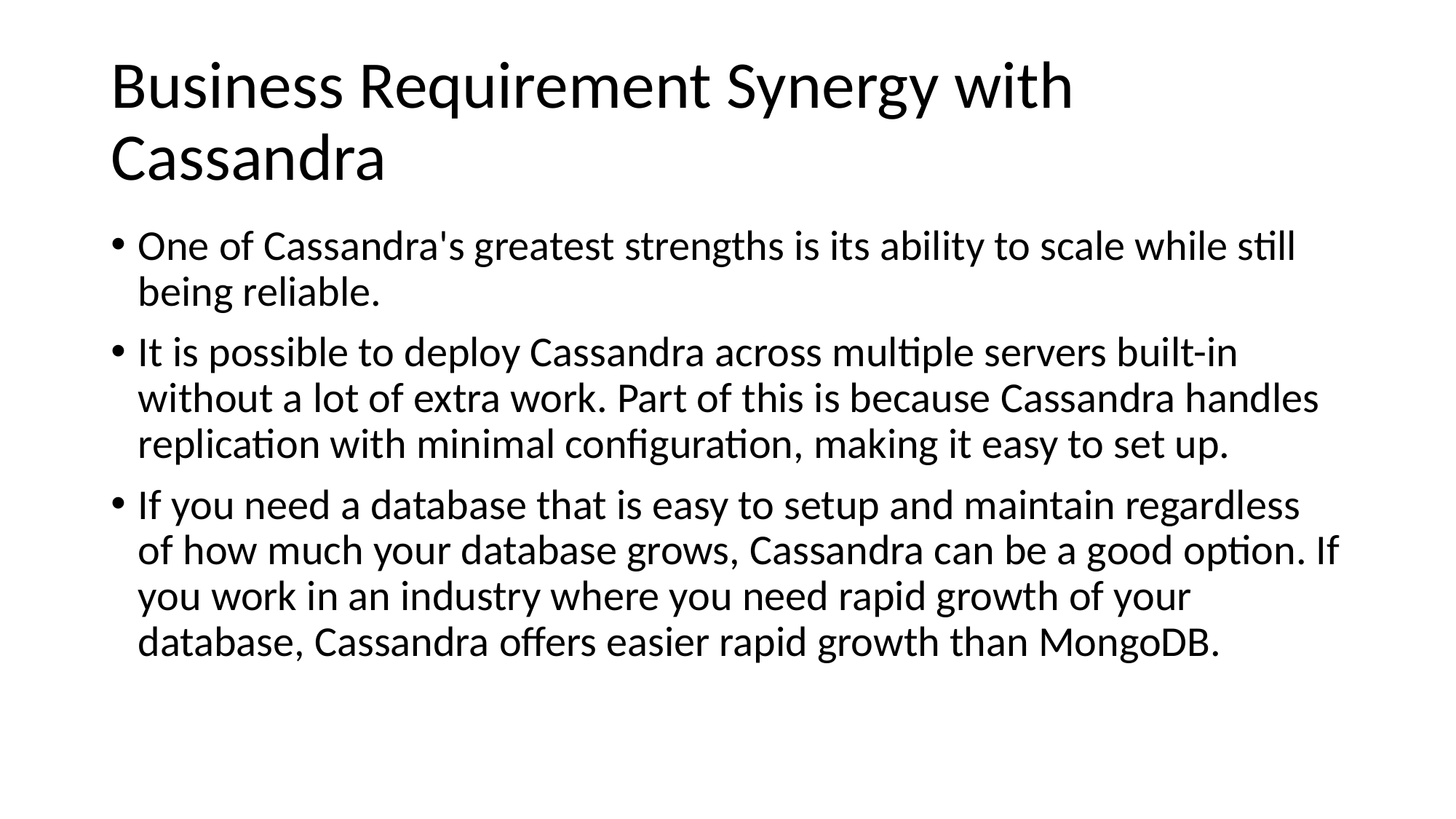

# Business Requirement Synergy with Cassandra
One of Cassandra's greatest strengths is its ability to scale while still being reliable.
It is possible to deploy Cassandra across multiple servers built-in without a lot of extra work. Part of this is because Cassandra handles replication with minimal configuration, making it easy to set up.
If you need a database that is easy to setup and maintain regardless of how much your database grows, Cassandra can be a good option. If you work in an industry where you need rapid growth of your database, Cassandra offers easier rapid growth than MongoDB.